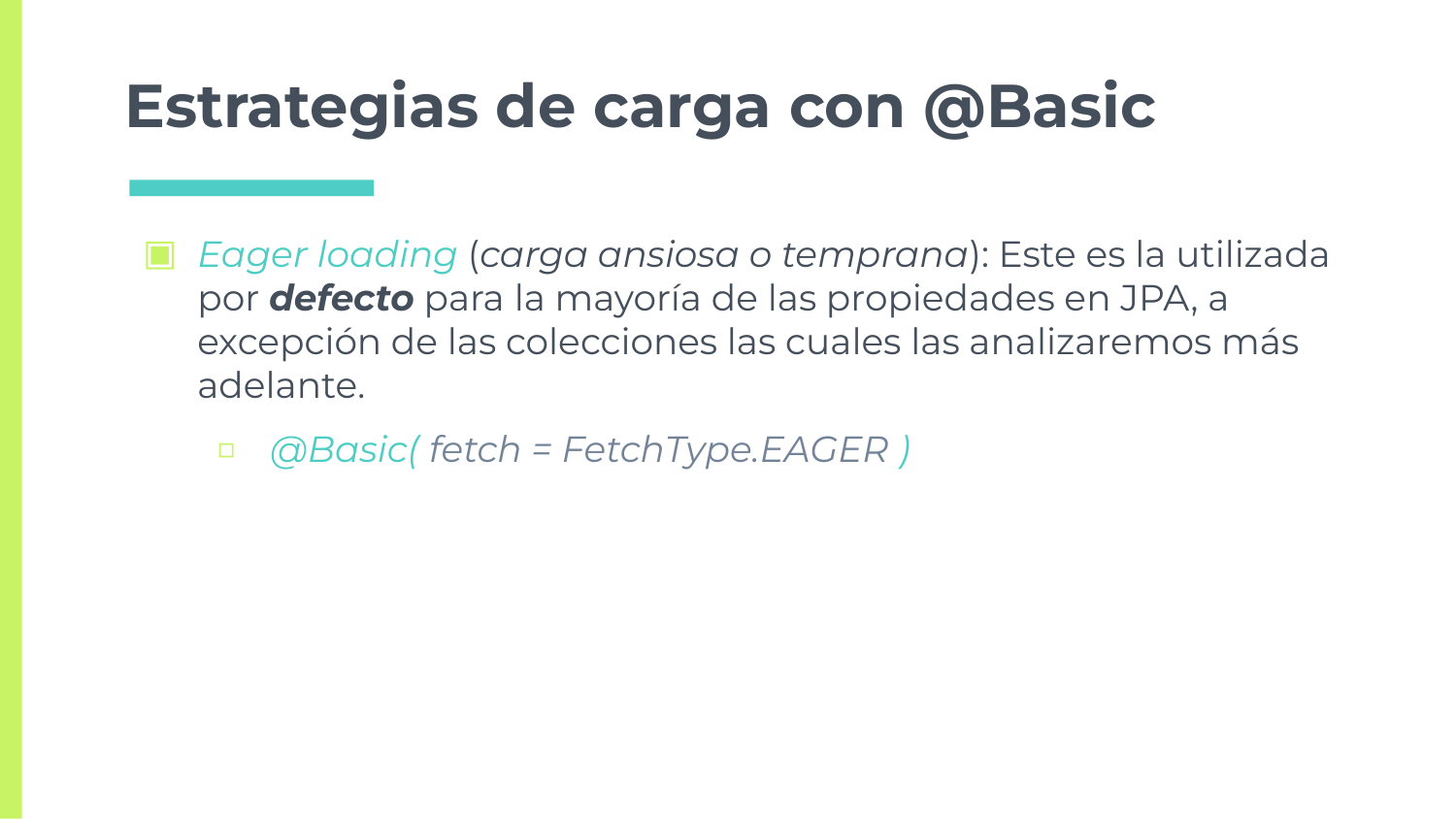

# Estrategias de carga con @Basic
Eager loading (carga ansiosa o temprana): Este es la utilizada por defecto para la mayoría de las propiedades en JPA, a excepción de las colecciones las cuales las analizaremos más adelante.
@Basic( fetch = FetchType.EAGER )